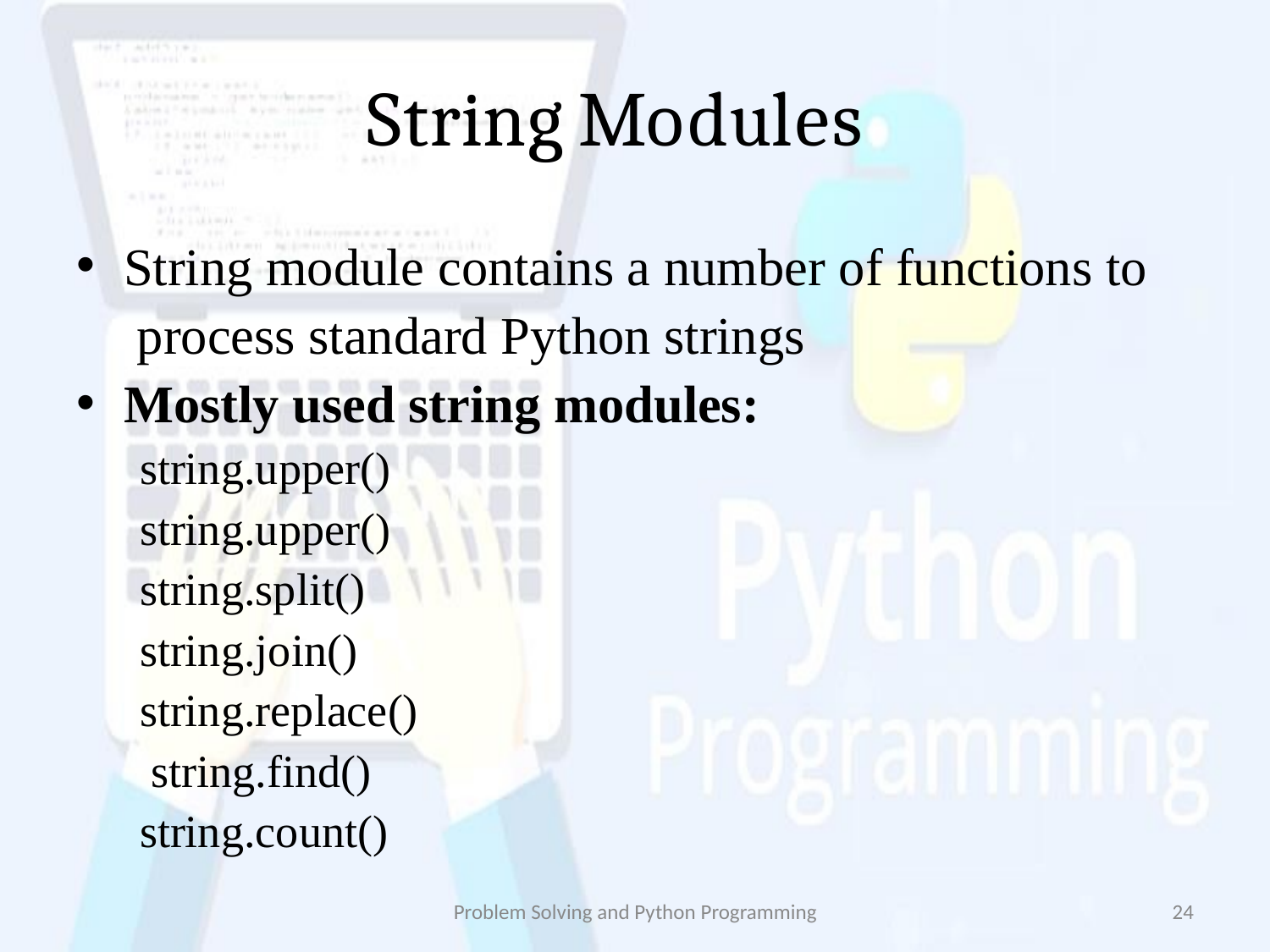

# String Modules
String module contains a number of functions to  process standard Python strings
Mostly used string modules:
string.upper()  string.upper()  string.split()  string.join()  string.replace()  string.find()  string.count()
Problem Solving and Python Programming
24